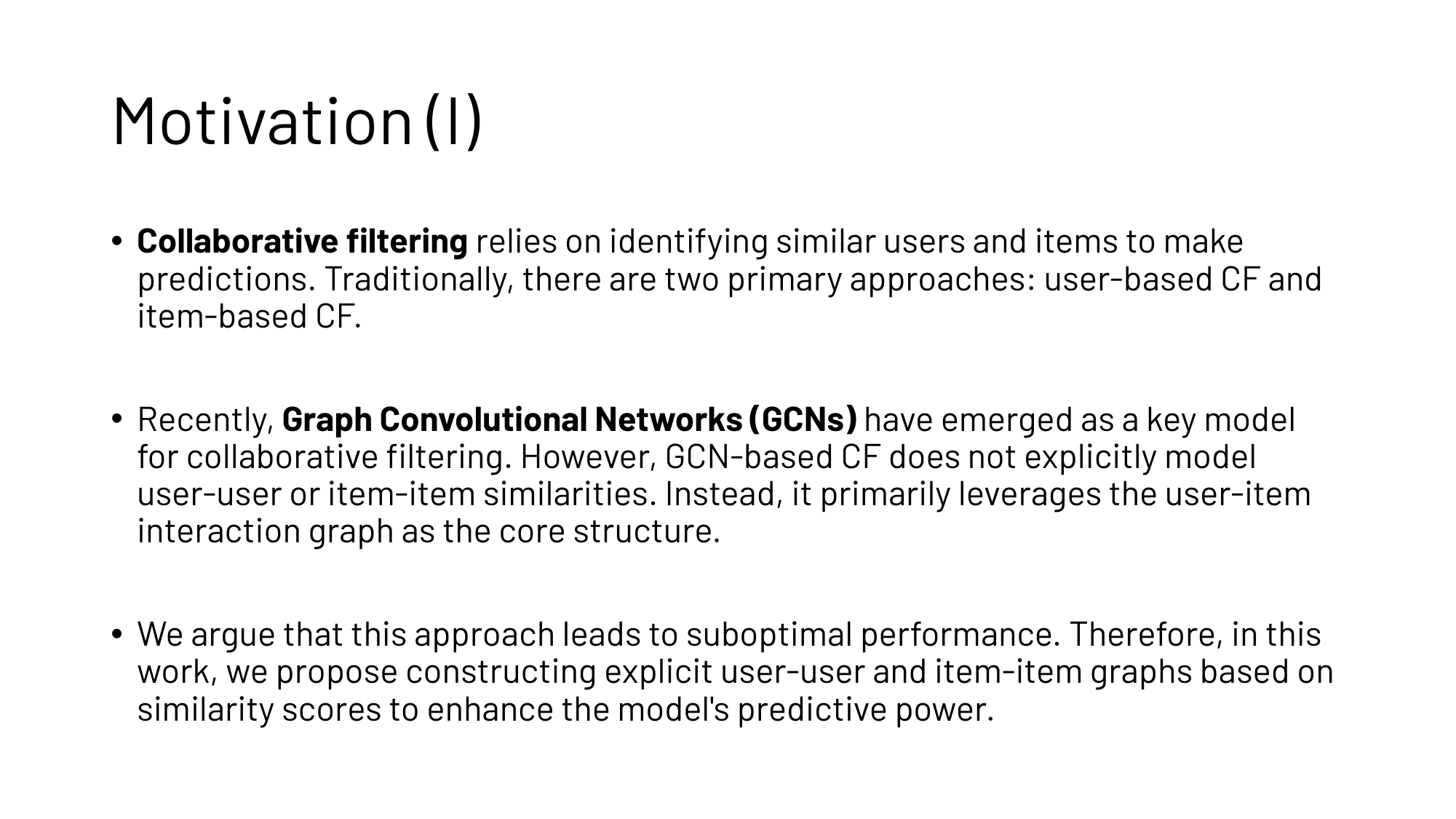

# Motivation (I)
Collaborative filtering relies on identifying similar users and items to make predictions. Traditionally, there are two primary approaches: user-based CF and item-based CF.

Recently, Graph Convolutional Networks (GCNs) have emerged as a key model for collaborative filtering. However, GCN-based CF does not explicitly model user-user or item-item similarities. Instead, it primarily leverages the user-item interaction graph as the core structure.

We argue that this approach leads to suboptimal performance. Therefore, in this work, we propose constructing explicit user-user and item-item graphs based on similarity scores to enhance the model's predictive power.